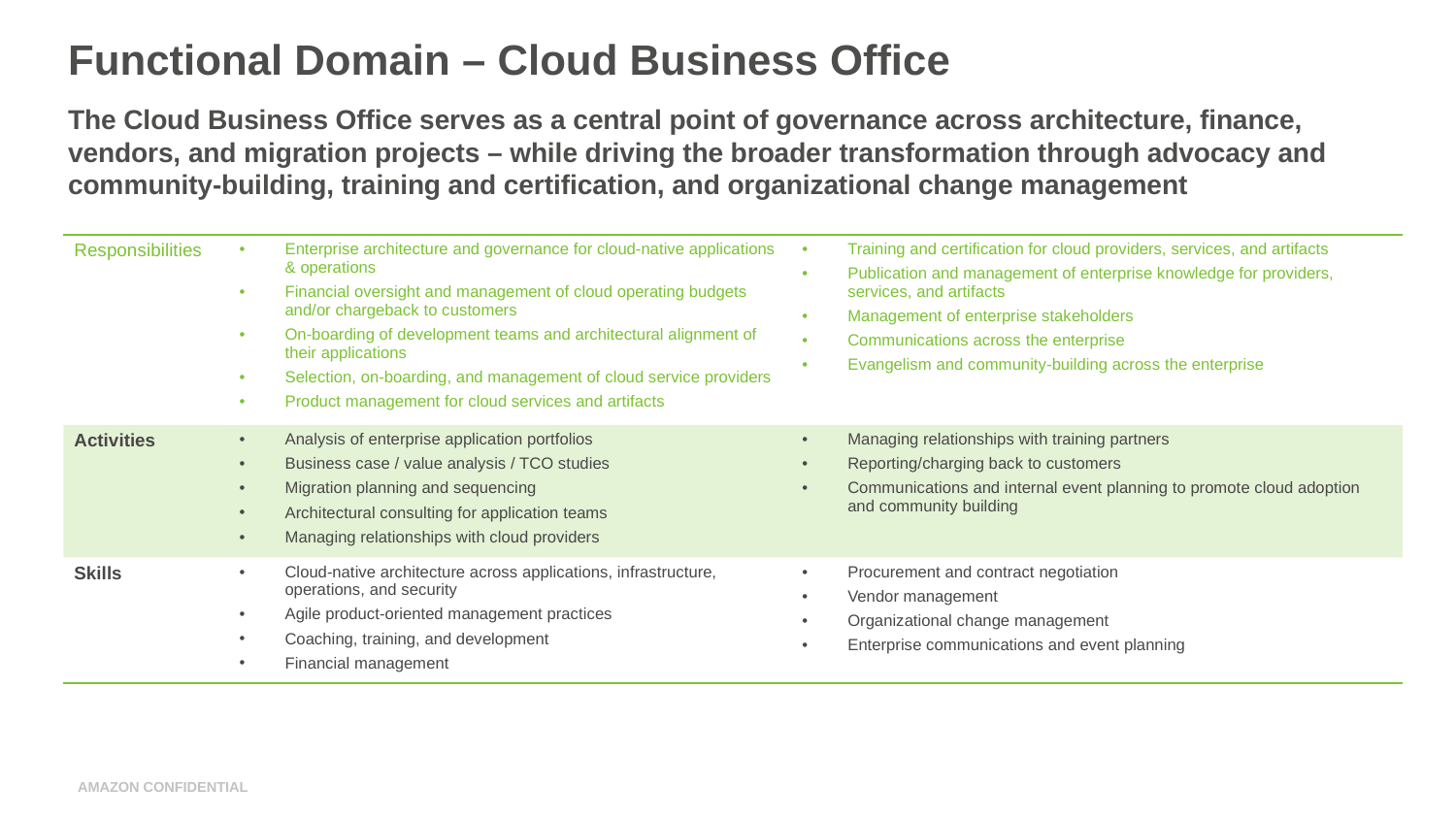

# Functional Domain – Cloud Business Office
The Cloud Business Office serves as a central point of governance across architecture, finance, vendors, and migration projects – while driving the broader transformation through advocacy and community-building, training and certification, and organizational change management
| Responsibilities | Enterprise architecture and governance for cloud-native applications & operations Financial oversight and management of cloud operating budgets and/or chargeback to customers On-boarding of development teams and architectural alignment of their applications Selection, on-boarding, and management of cloud service providers Product management for cloud services and artifacts | Training and certification for cloud providers, services, and artifacts Publication and management of enterprise knowledge for providers, services, and artifacts Management of enterprise stakeholders Communications across the enterprise Evangelism and community-building across the enterprise |
| --- | --- | --- |
| Activities | Analysis of enterprise application portfolios Business case / value analysis / TCO studies Migration planning and sequencing Architectural consulting for application teams Managing relationships with cloud providers | Managing relationships with training partners Reporting/charging back to customers Communications and internal event planning to promote cloud adoption and community building |
| Skills | Cloud-native architecture across applications, infrastructure, operations, and security Agile product-oriented management practices Coaching, training, and development Financial management | Procurement and contract negotiation Vendor management Organizational change management Enterprise communications and event planning |